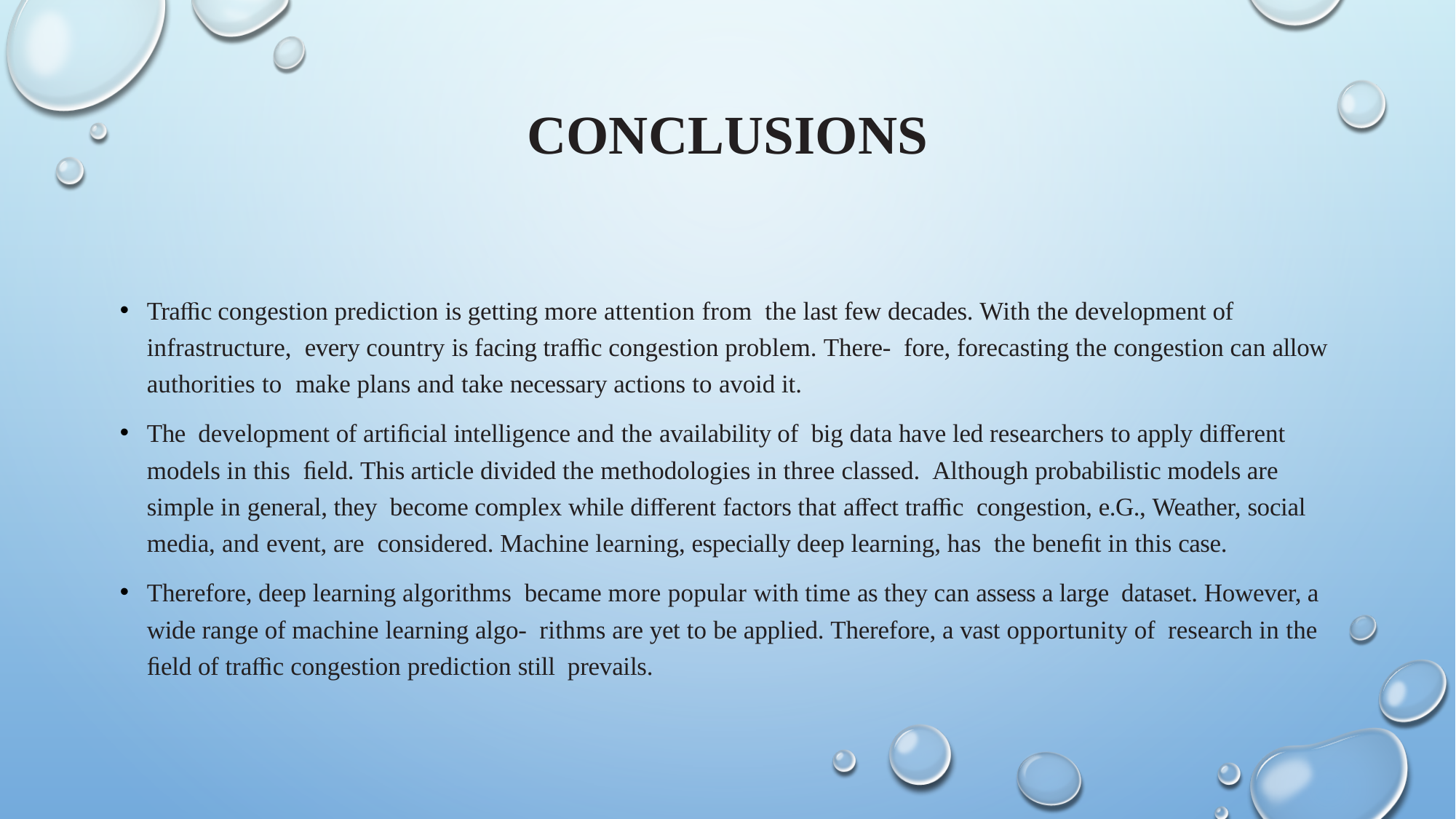

# Conclusions
Traﬃc congestion prediction is getting more attention from  the last few decades. With the development of infrastructure,  every country is facing traﬃc congestion problem. There-  fore, forecasting the congestion can allow authorities to  make plans and take necessary actions to avoid it.
The  development of artiﬁcial intelligence and the availability of  big data have led researchers to apply diﬀerent models in this  ﬁeld. This article divided the methodologies in three classed.  Although probabilistic models are simple in general, they  become complex while diﬀerent factors that aﬀect traﬃc  congestion, e.G., Weather, social media, and event, are  considered. Machine learning, especially deep learning, has  the beneﬁt in this case.
Therefore, deep learning algorithms  became more popular with time as they can assess a large  dataset. However, a wide range of machine learning algo-  rithms are yet to be applied. Therefore, a vast opportunity of  research in the ﬁeld of traﬃc congestion prediction still  prevails.